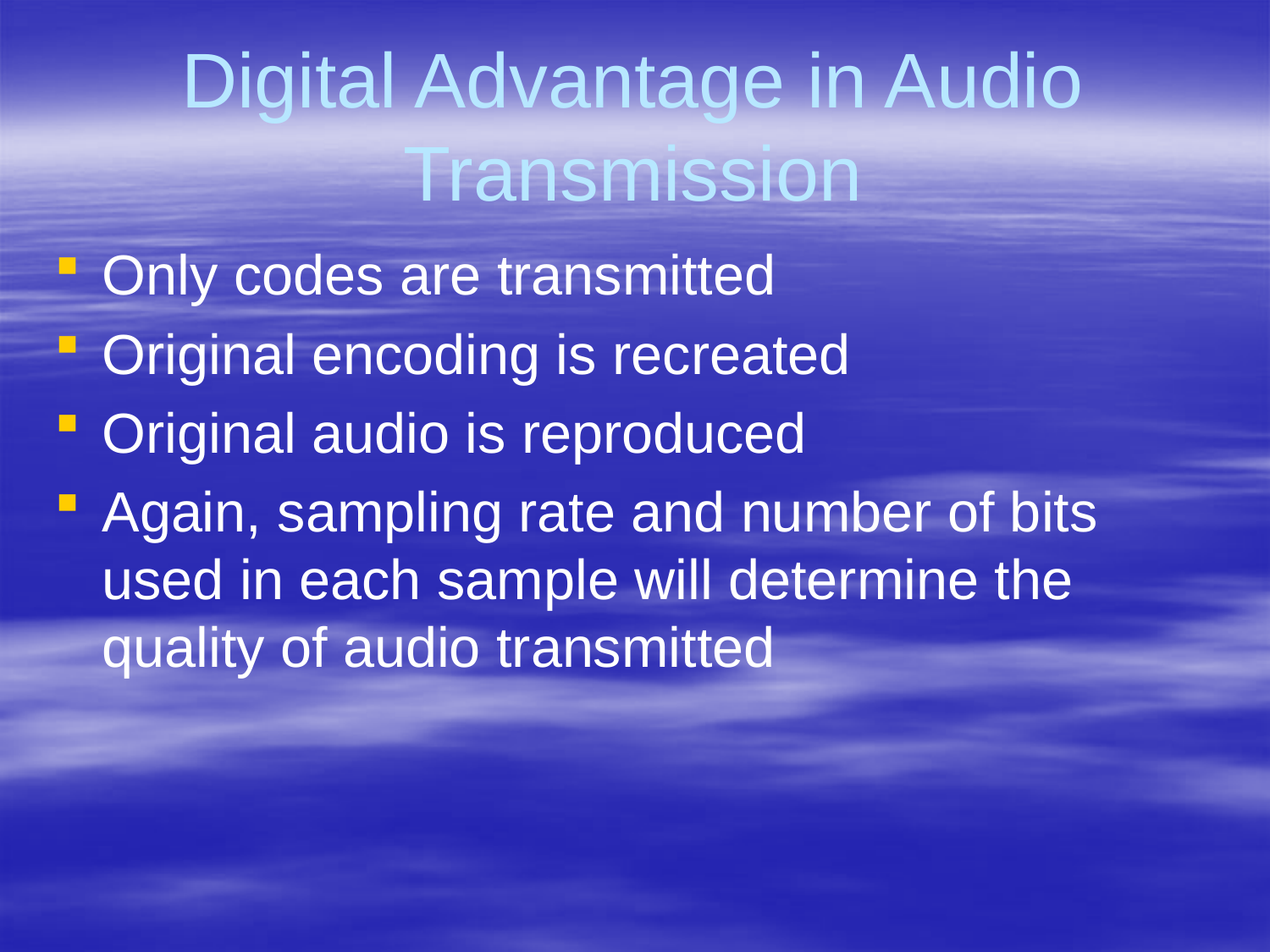

# Digital Advantage in Audio Transmission
Only codes are transmitted
Original encoding is recreated
Original audio is reproduced
Again, sampling rate and number of bits used in each sample will determine the quality of audio transmitted